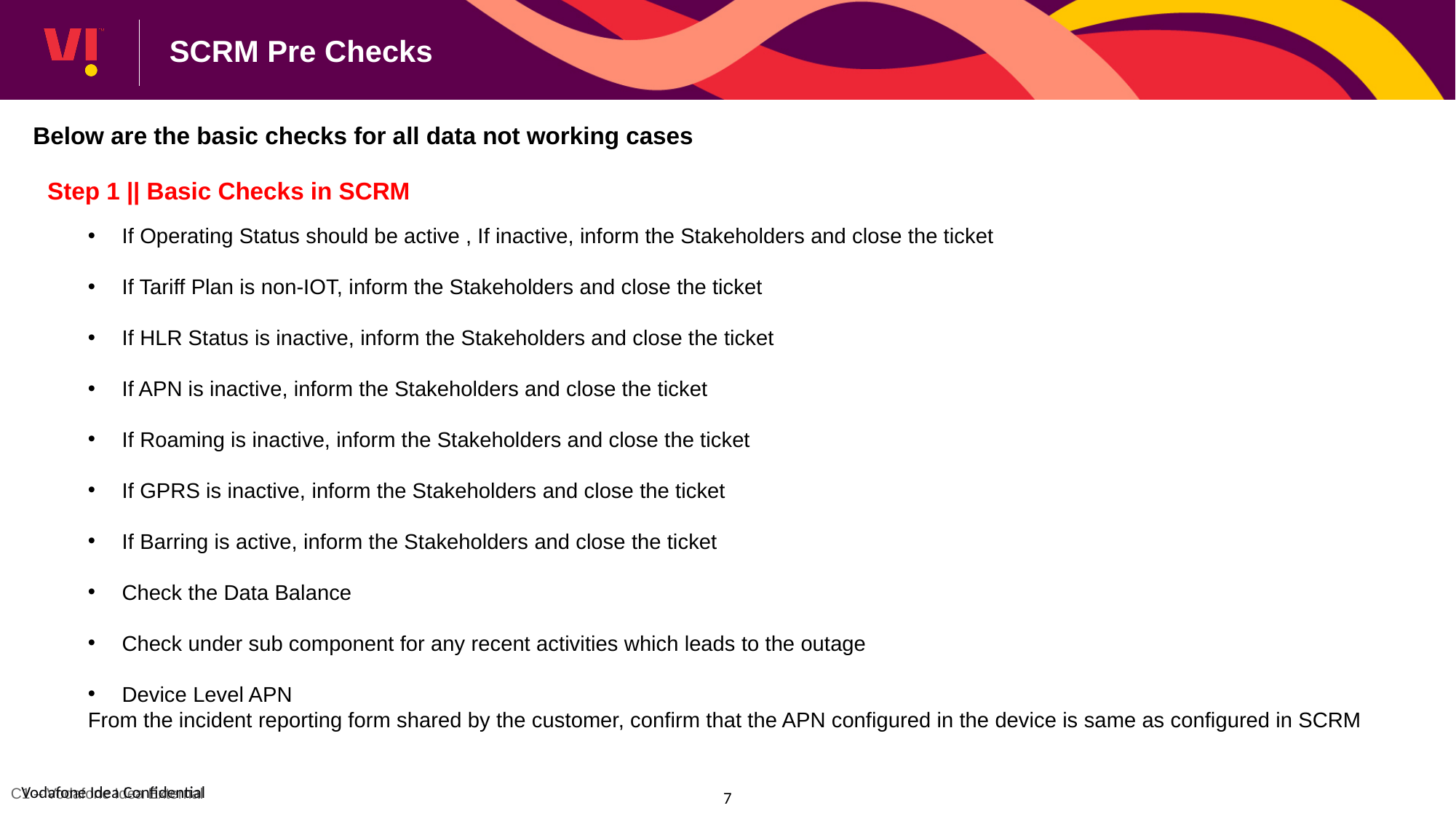

SCRM Pre Checks
Below are the basic checks for all data not working cases
Step 1 || Basic Checks in SCRM
If Operating Status should be active , If inactive, inform the Stakeholders and close the ticket

If Tariff Plan is non-IOT, inform the Stakeholders and close the ticket

If HLR Status is inactive, inform the Stakeholders and close the ticket

If APN is inactive, inform the Stakeholders and close the ticket

If Roaming is inactive, inform the Stakeholders and close the ticket

If GPRS is inactive, inform the Stakeholders and close the ticket

If Barring is active, inform the Stakeholders and close the ticket

Check the Data Balance

Check under sub component for any recent activities which leads to the outage

Device Level APN
From the incident reporting form shared by the customer, confirm that the APN configured in the device is same as configured in SCRM
7